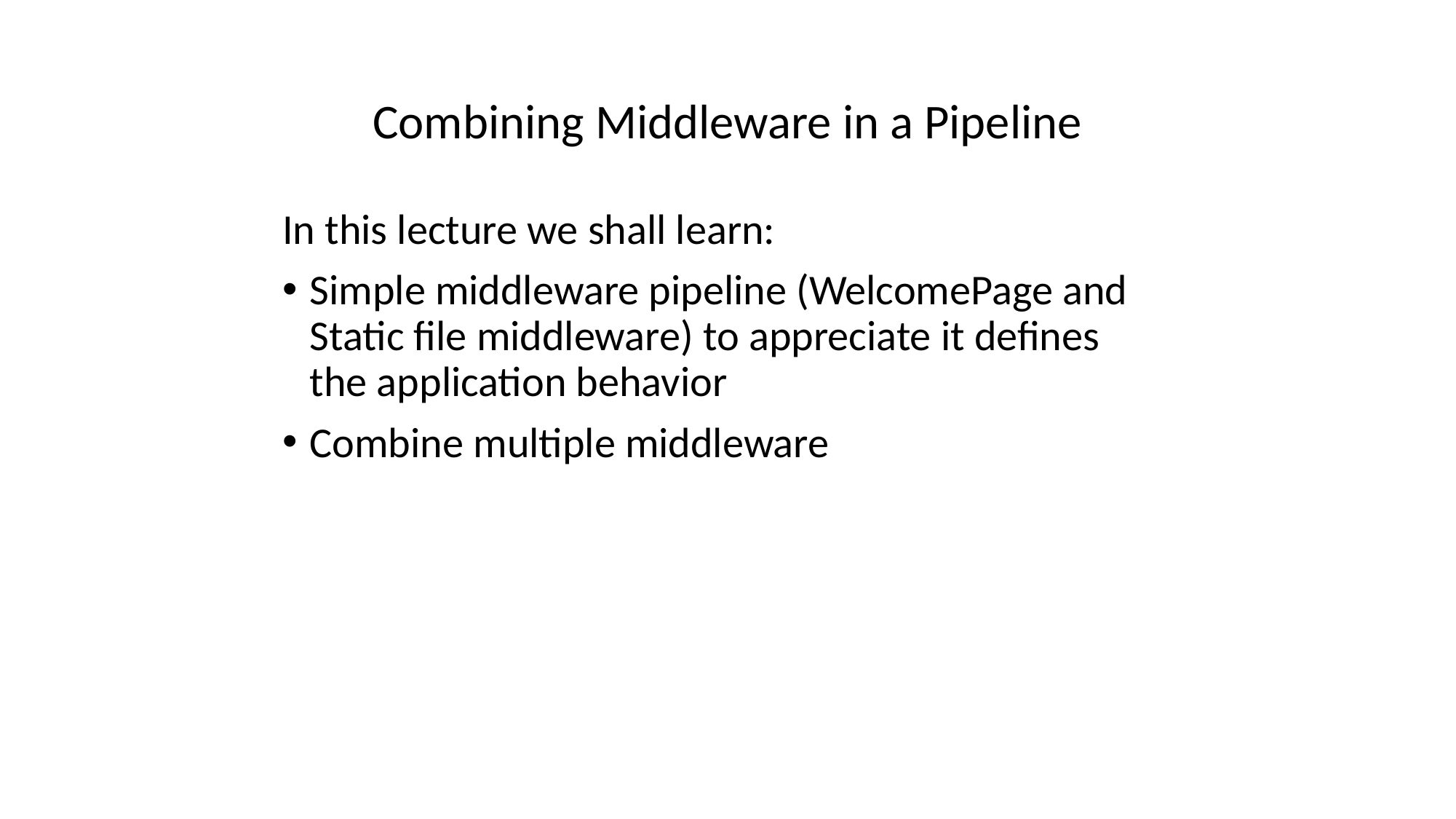

# Combining Middleware in a Pipeline
In this lecture we shall learn:
Simple middleware pipeline (WelcomePage and Static file middleware) to appreciate it defines the application behavior
Combine multiple middleware